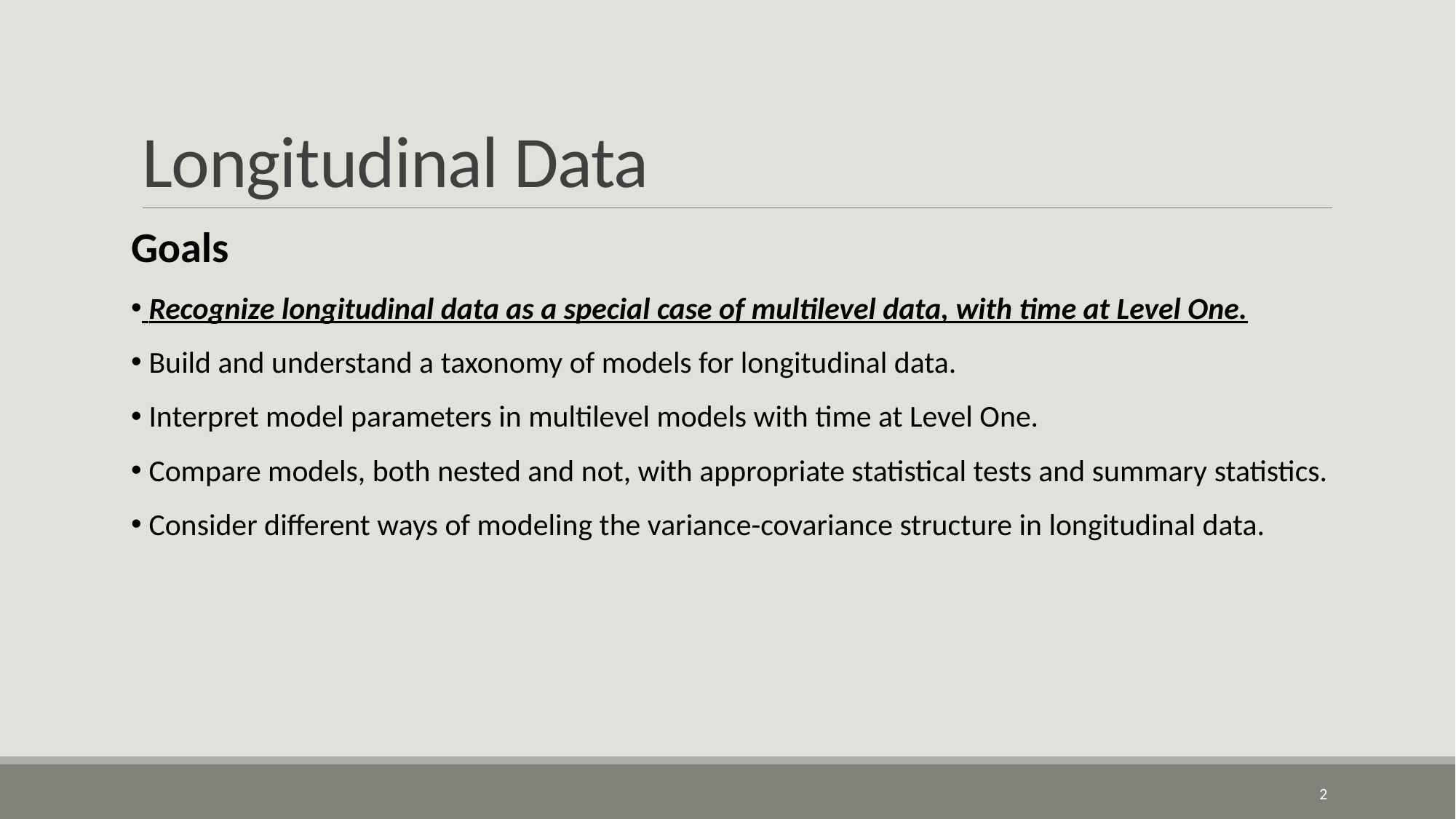

# Longitudinal Data
Goals
 Recognize longitudinal data as a special case of multilevel data, with time at Level One.
 Build and understand a taxonomy of models for longitudinal data.
 Interpret model parameters in multilevel models with time at Level One.
 Compare models, both nested and not, with appropriate statistical tests and summary statistics.
 Consider different ways of modeling the variance-covariance structure in longitudinal data.
2